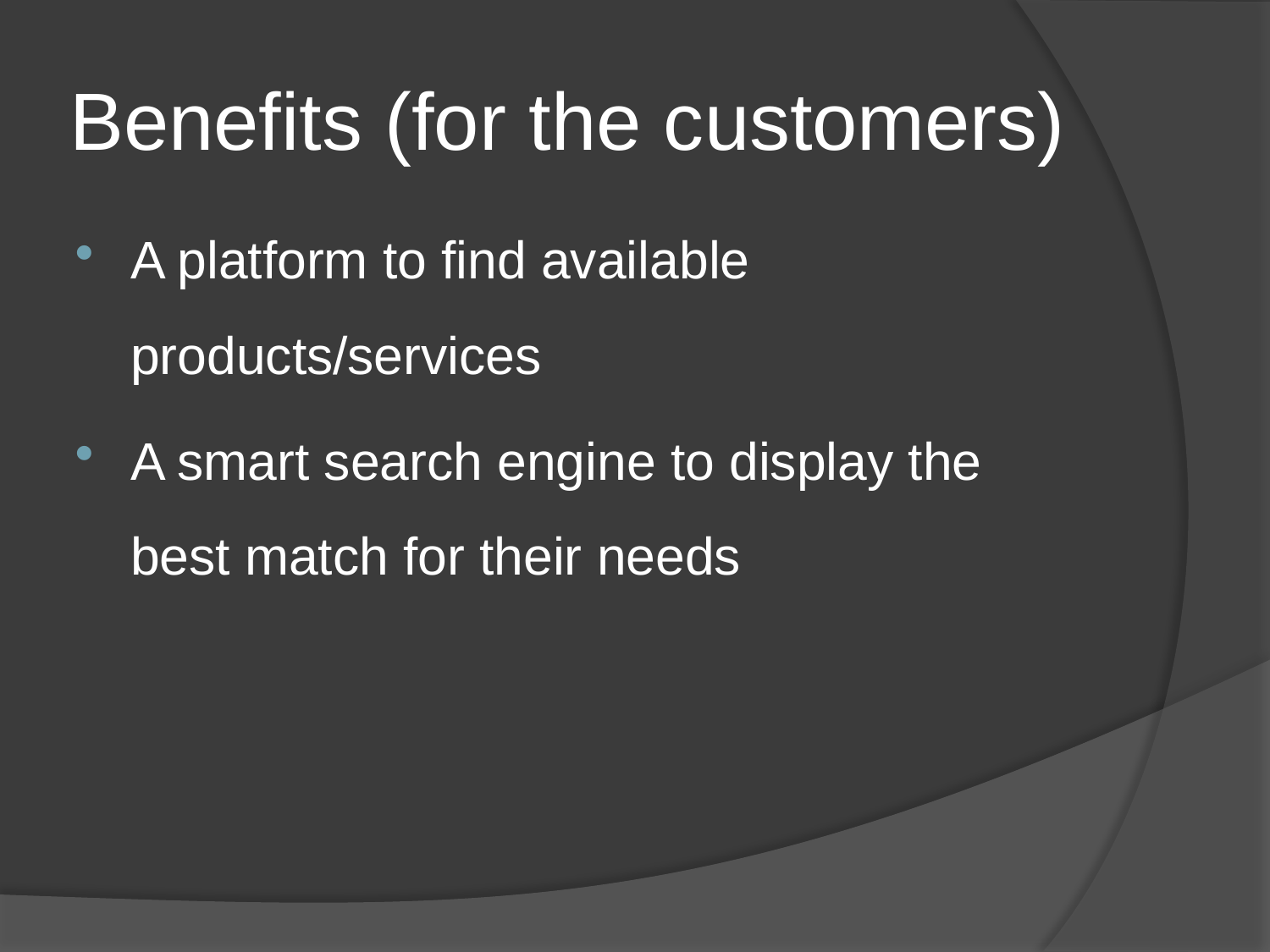

# Benefits (for the customers)
A platform to find available products/services
A smart search engine to display the best match for their needs